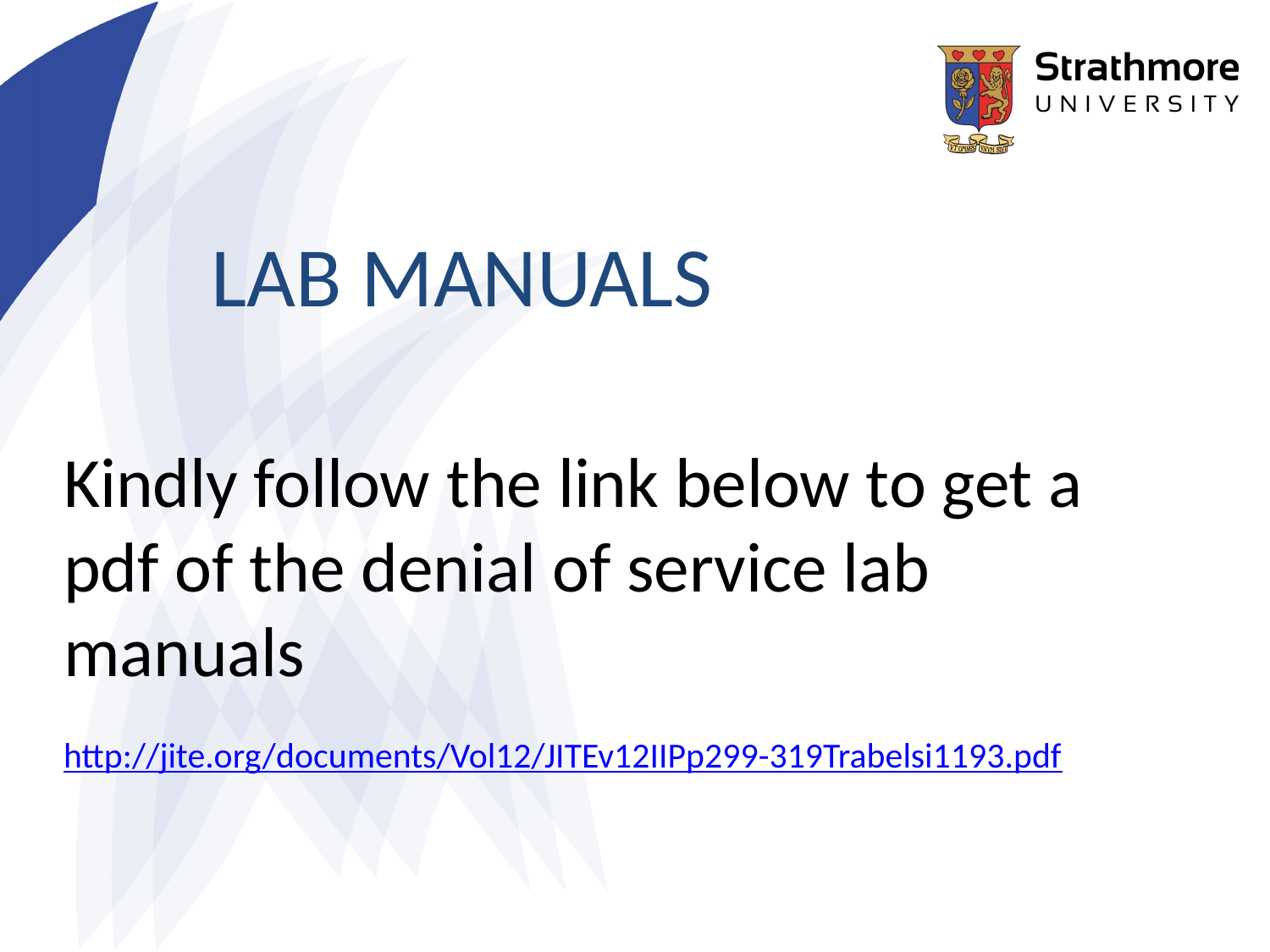

# LAB MANUALS
Kindly follow the link below to get a pdf of the denial of service lab manuals

http://jite.org/documents/Vol12/JITEv12IIPp299-319Trabelsi1193.pdf